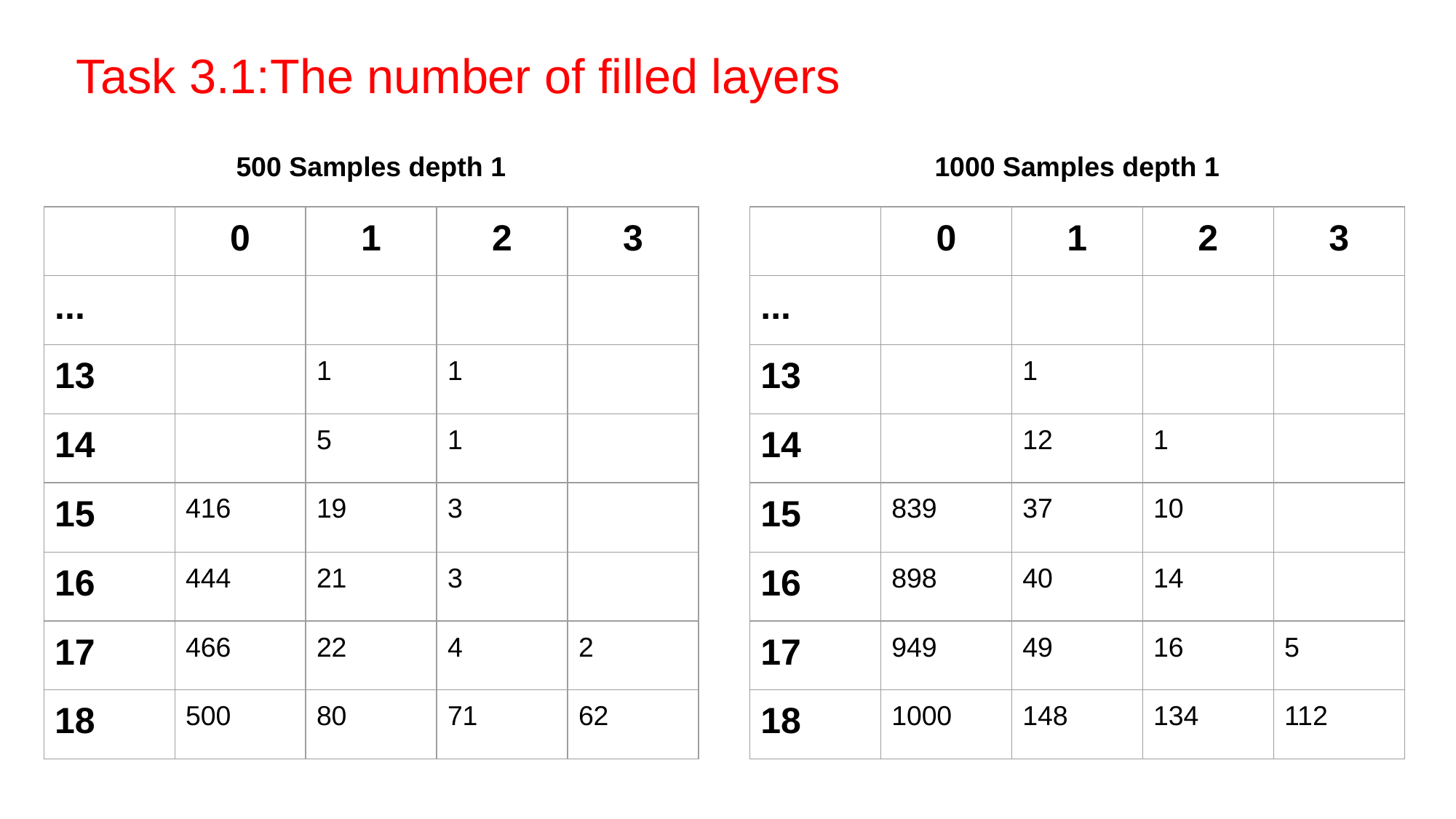

Task 3.1:The number of filled layers

500 Samples depth 1
1000 Samples depth 1
|  | 0 | 1 | 2 | 3 |
| --- | --- | --- | --- | --- |
| ... |  |  |  |  |
| 13 |  | 1 | 1 |  |
| 14 |  | 5 | 1 |  |
| 15 | 416 | 19 | 3 |  |
| 16 | 444 | 21 | 3 |  |
| 17 | 466 | 22 | 4 | 2 |
| 18 | 500 | 80 | 71 | 62 |
|  | 0 | 1 | 2 | 3 |
| --- | --- | --- | --- | --- |
| ... |  |  |  |  |
| 13 |  | 1 |  |  |
| 14 |  | 12 | 1 |  |
| 15 | 839 | 37 | 10 |  |
| 16 | 898 | 40 | 14 |  |
| 17 | 949 | 49 | 16 | 5 |
| 18 | 1000 | 148 | 134 | 112 |